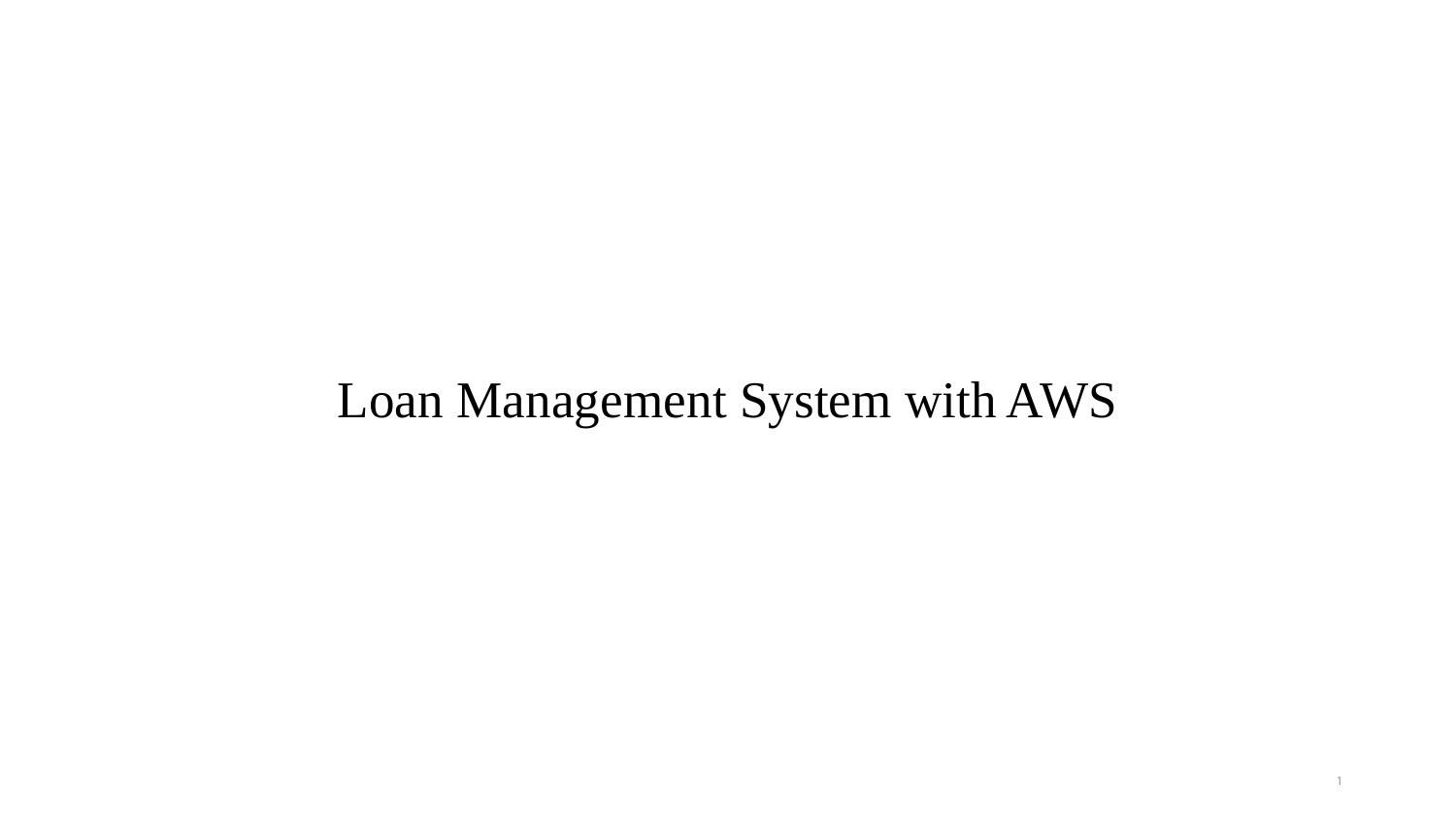

# Loan Management System with AWS
1